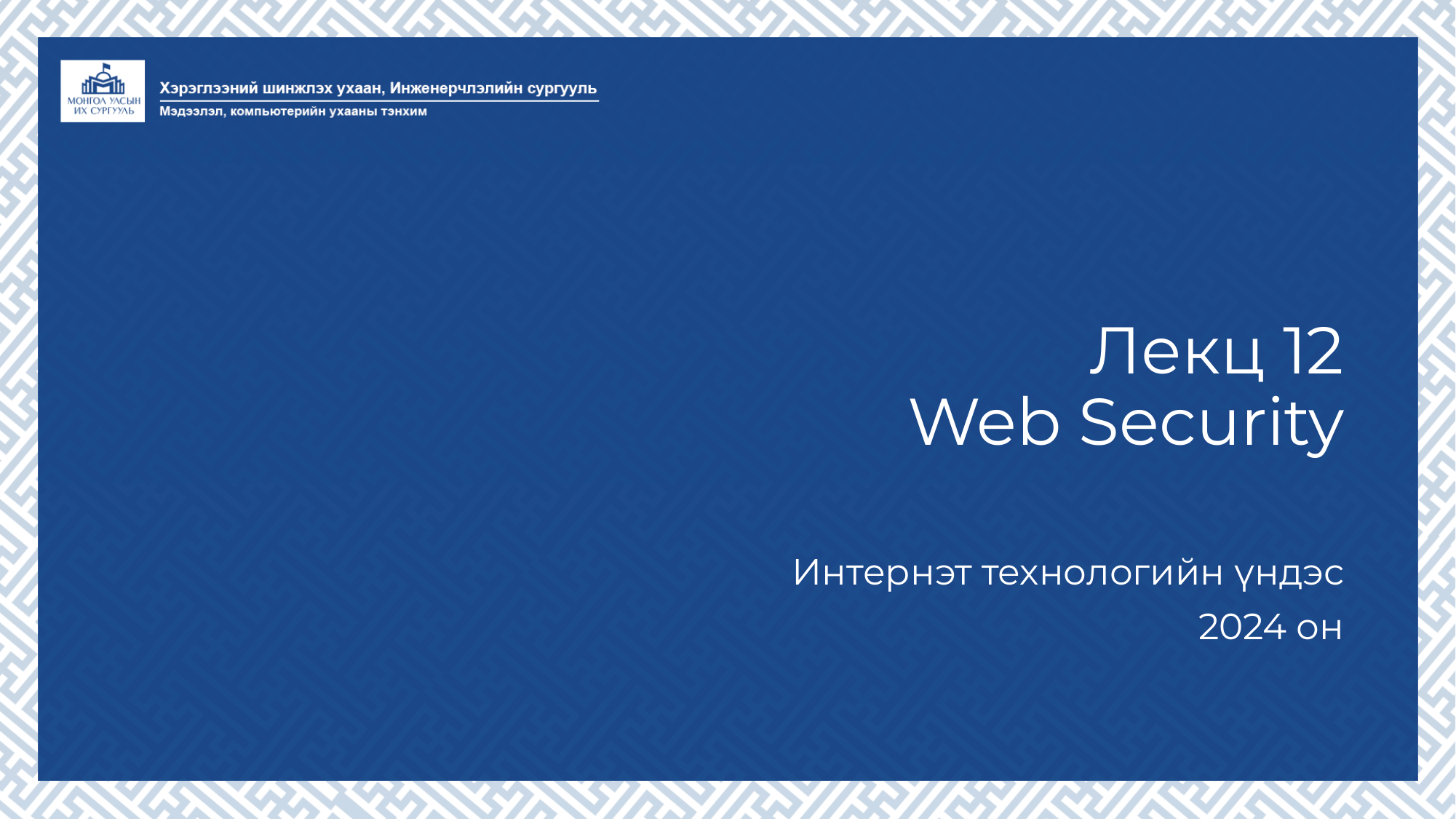

# Лекц 12 Web Security
Интернэт технологийн үндэс
2024 он